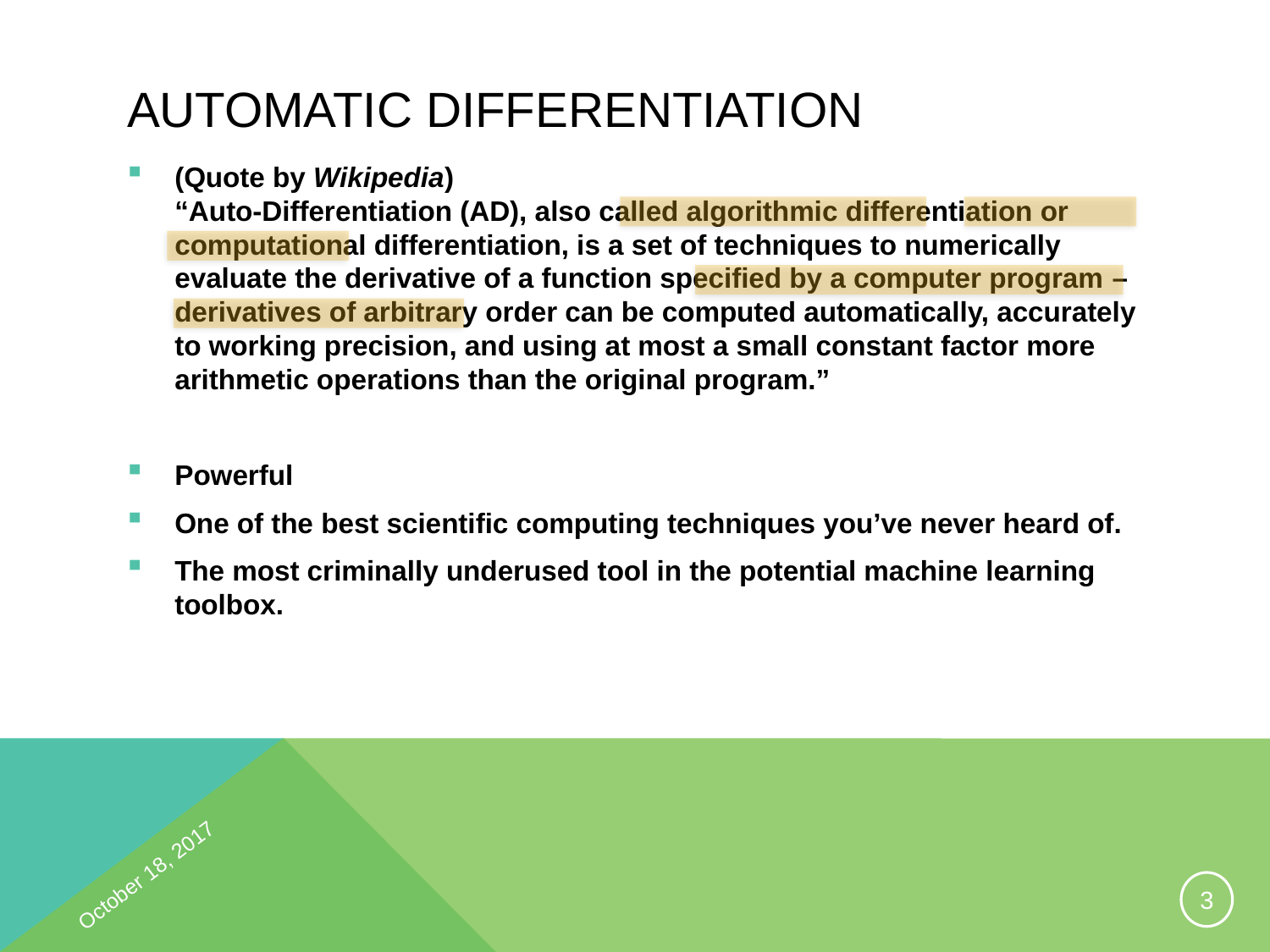

# Automatic Differentiation
(Quote by Wikipedia)
“Auto-Differentiation (AD), also called algorithmic differentiation or computational differentiation, is a set of techniques to numerically evaluate the derivative of a function specified by a computer program – derivatives of arbitrary order can be computed automatically, accurately to working precision, and using at most a small constant factor more arithmetic operations than the original program.”

Powerful
One of the best scientific computing techniques you’ve never heard of.
The most criminally underused tool in the potential machine learning toolbox.

October 18, 2017
3